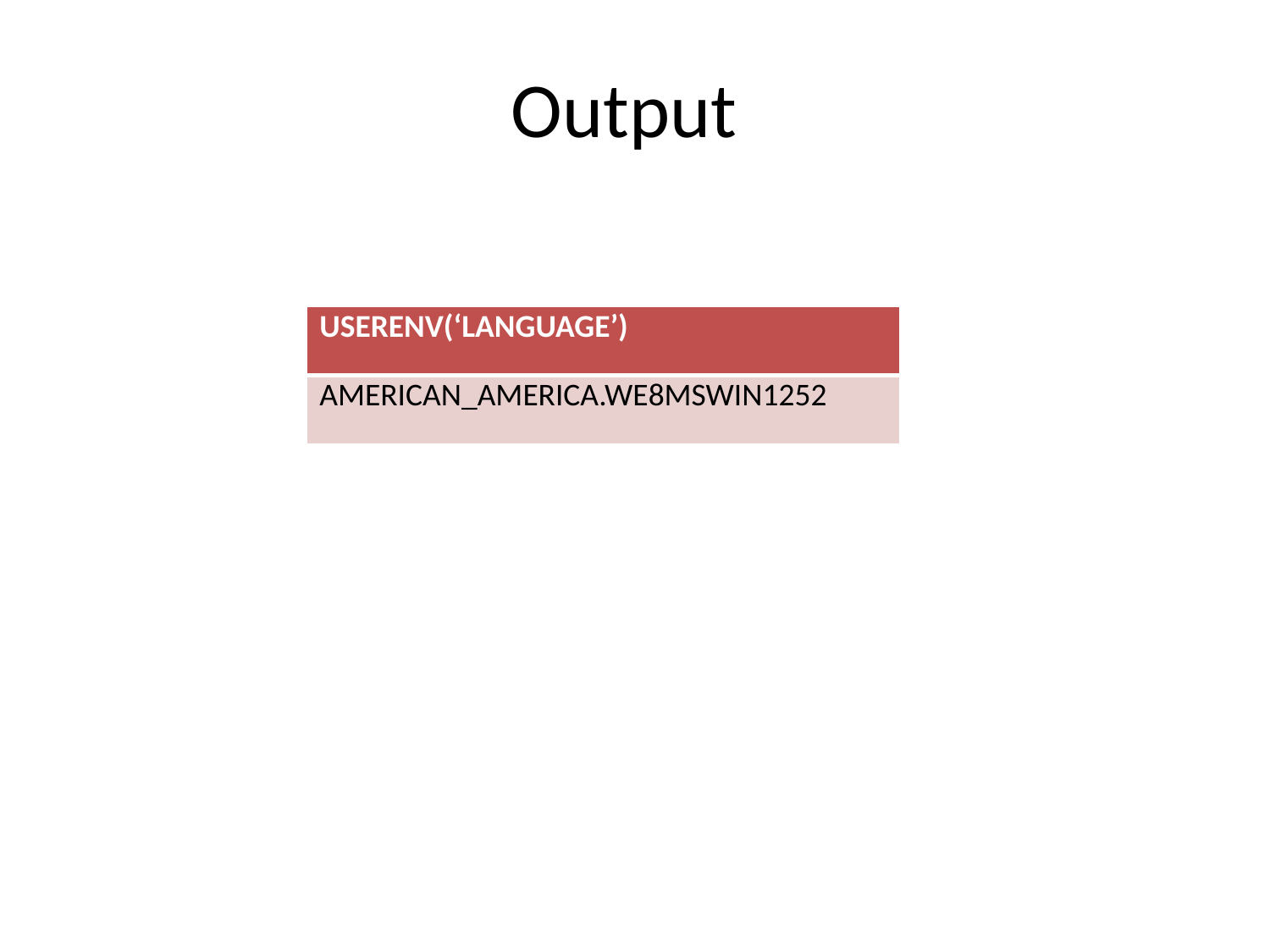

# Output
| USERENV(‘LANGUAGE’) |
| --- |
| AMERICAN\_AMERICA.WE8MSWIN1252 |